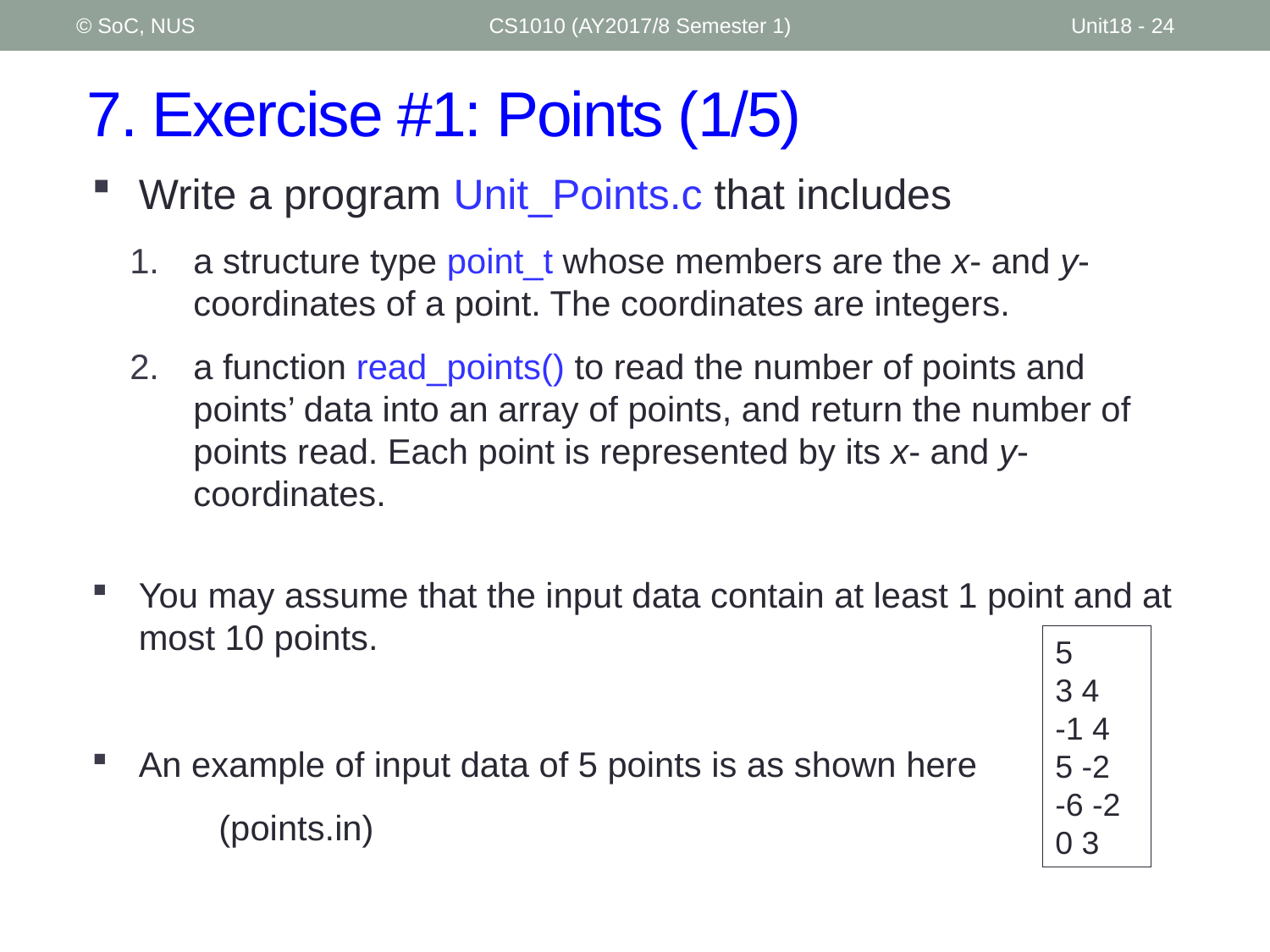

© SoC, NUS
CS1010 (AY2017/8 Semester 1)
Unit18 - 24
# 7. Exercise #1: Points (1/5)
Write a program Unit_Points.c that includes
a structure type point_t whose members are the x- and y-coordinates of a point. The coordinates are integers.
a function read_points() to read the number of points and points’ data into an array of points, and return the number of points read. Each point is represented by its x- and y-coordinates.

You may assume that the input data contain at least 1 point and at most 10 points.

An example of input data of 5 points is as shown here
	(points.in)
5
3 4
-1 4
5 -2
-6 -2
0 3